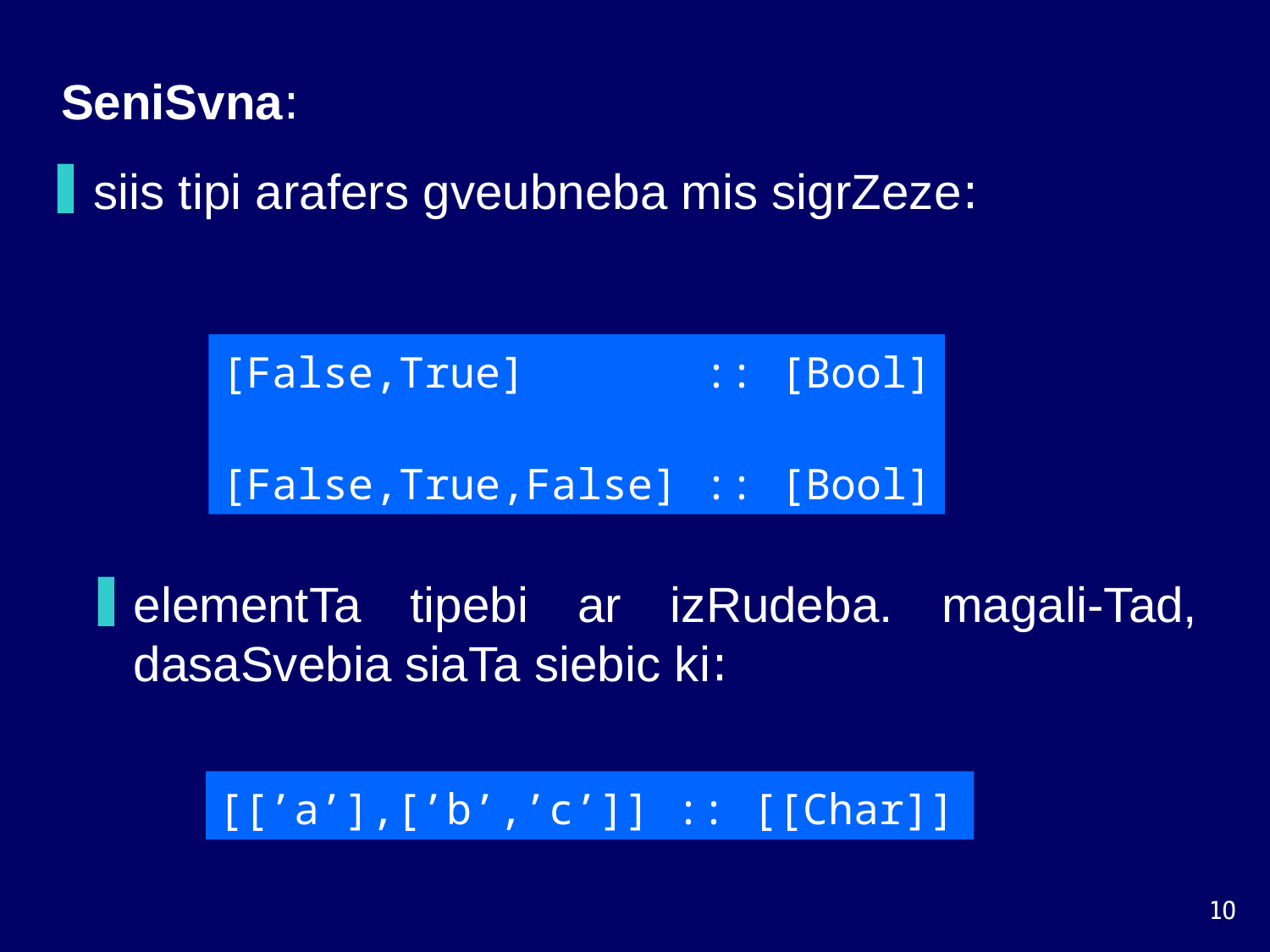

SeniSvna:
siis tipi arafers gveubneba mis sigrZeze:
[False,True]       :: [Bool]

[False,True,False] :: [Bool]

elementTa tipebi ar izRudeba. magali-Tad, dasaSvebia siaTa siebic ki:
[[’a’],[’b’,’c’]] :: [[Char]]
10